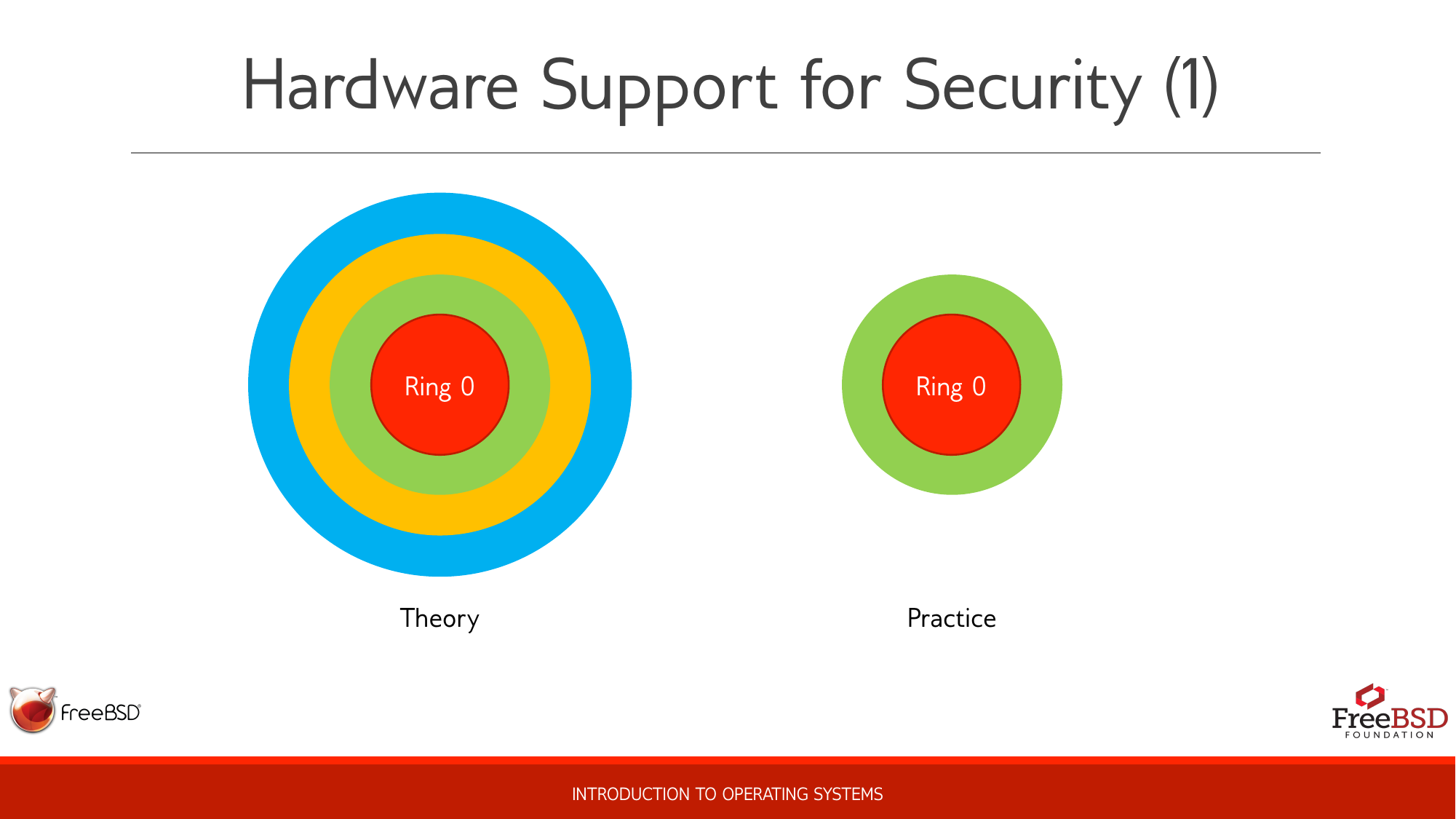

# Hardware Support for Security (1)

Ring 0
Ring 0
Theory
Practice
Introduction to Operating Systems